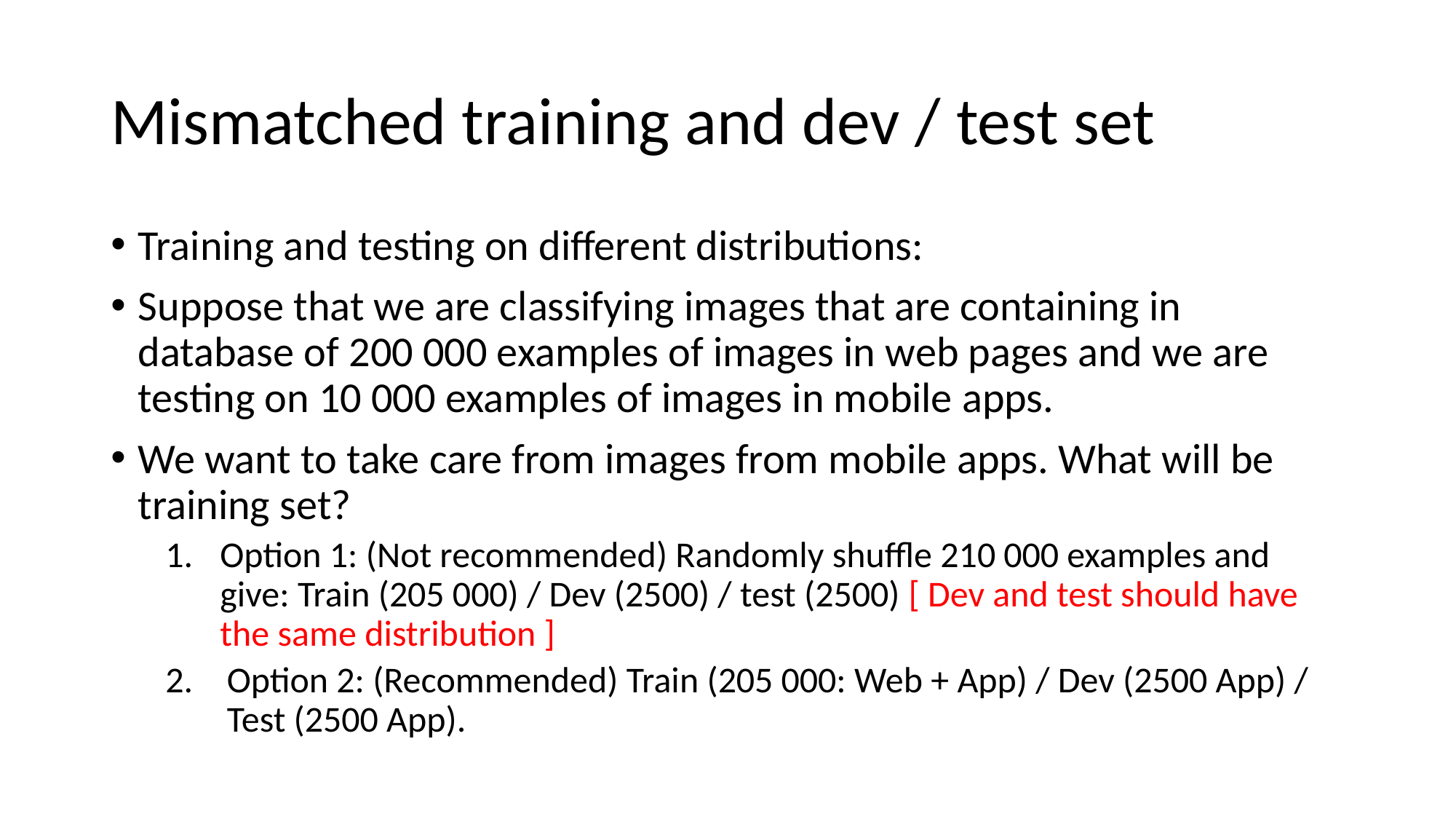

# Mismatched training and dev / test set
Training and testing on different distributions:
Suppose that we are classifying images that are containing in database of 200 000 examples of images in web pages and we are testing on 10 000 examples of images in mobile apps.
We want to take care from images from mobile apps. What will be training set?
Option 1: (Not recommended) Randomly shuffle 210 000 examples and give: Train (205 000) / Dev (2500) / test (2500) [ Dev and test should have the same distribution ]
Option 2: (Recommended) Train (205 000: Web + App) / Dev (2500 App) / Test (2500 App).